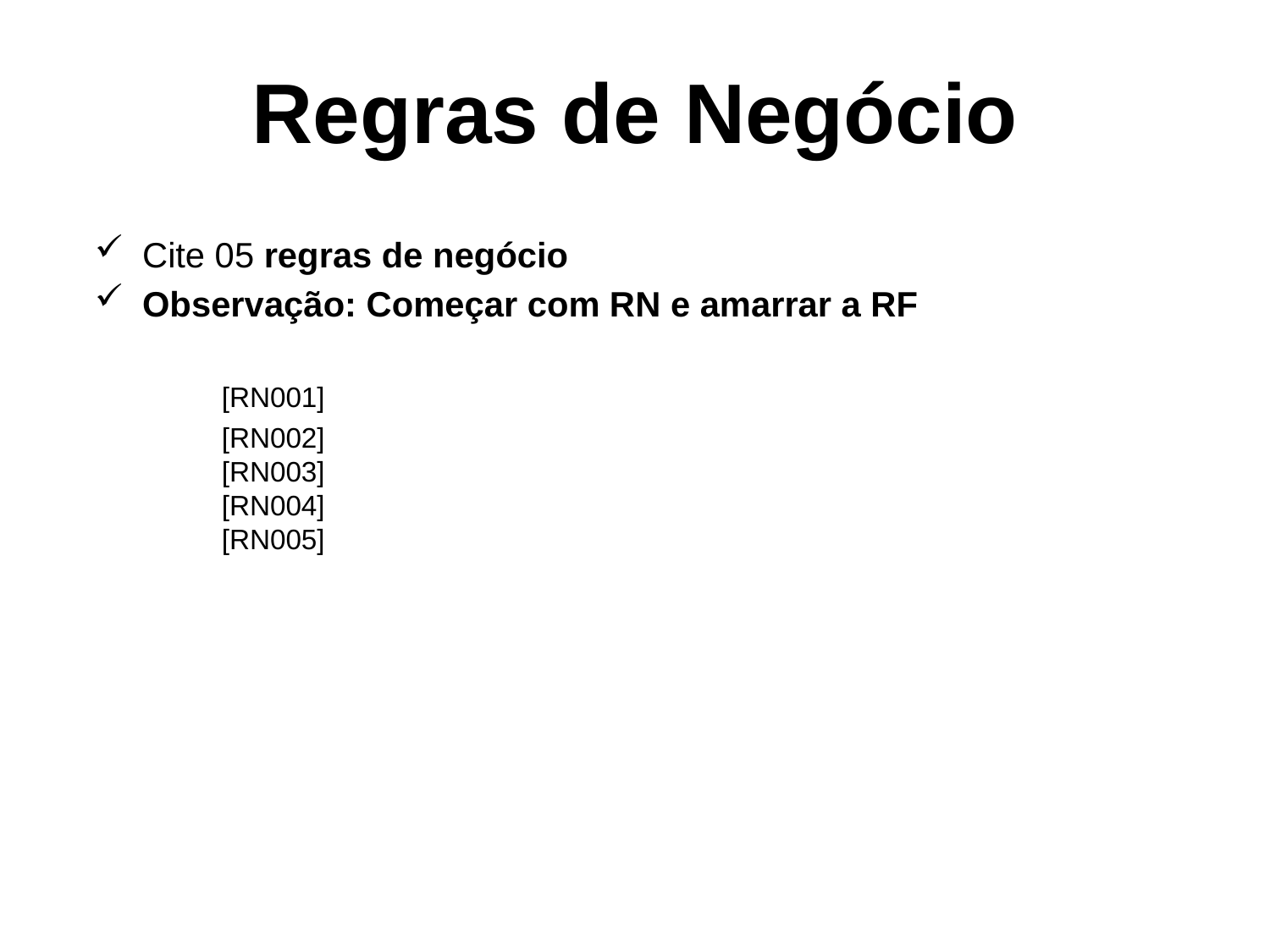

# Regras de Negócio
Cite 05 regras de negócio
Observação: Começar com RN e amarrar a RF

	[RN001]
	[RN002]
	[RN003]
	[RN004]
	[RN005]